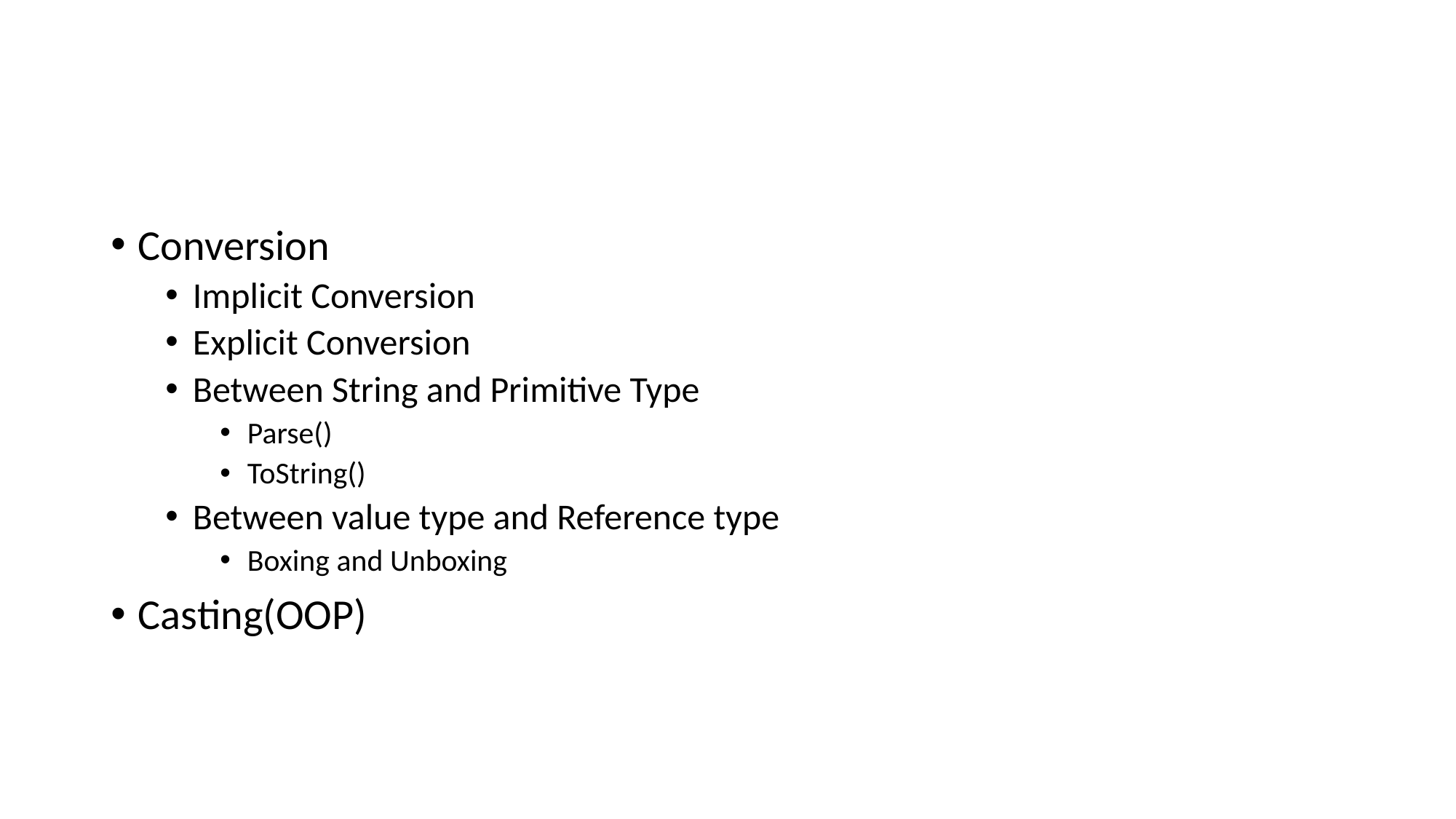

#
Conversion
Implicit Conversion
Explicit Conversion
Between String and Primitive Type
Parse()
ToString()
Between value type and Reference type
Boxing and Unboxing
Casting(OOP)